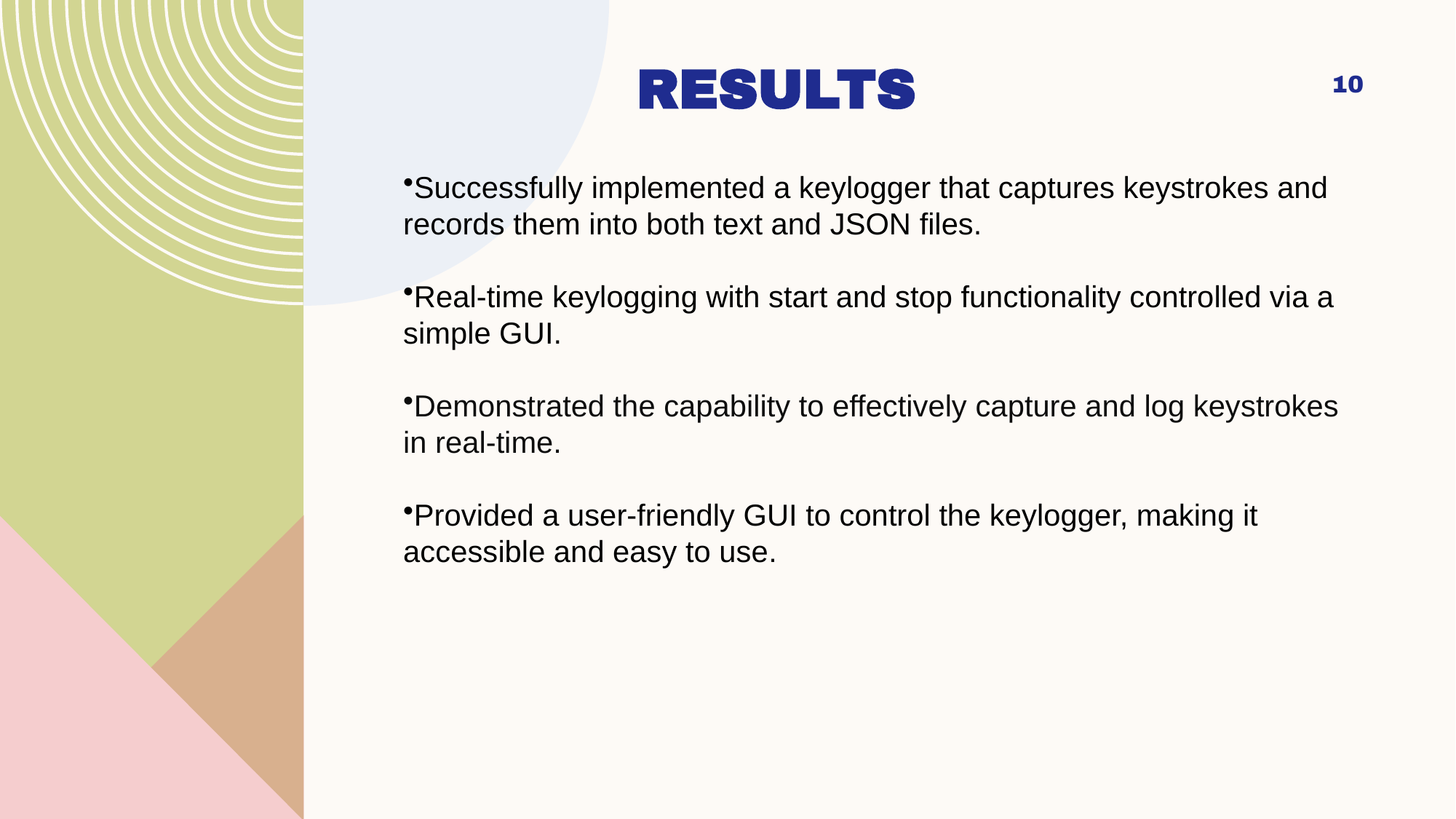

# Results
10

Successfully implemented a keylogger that captures keystrokes and records them into both text and JSON files.

Real-time keylogging with start and stop functionality controlled via a simple GUI.

Demonstrated the capability to effectively capture and log keystrokes in real-time.

Provided a user-friendly GUI to control the keylogger, making it accessible and easy to use.